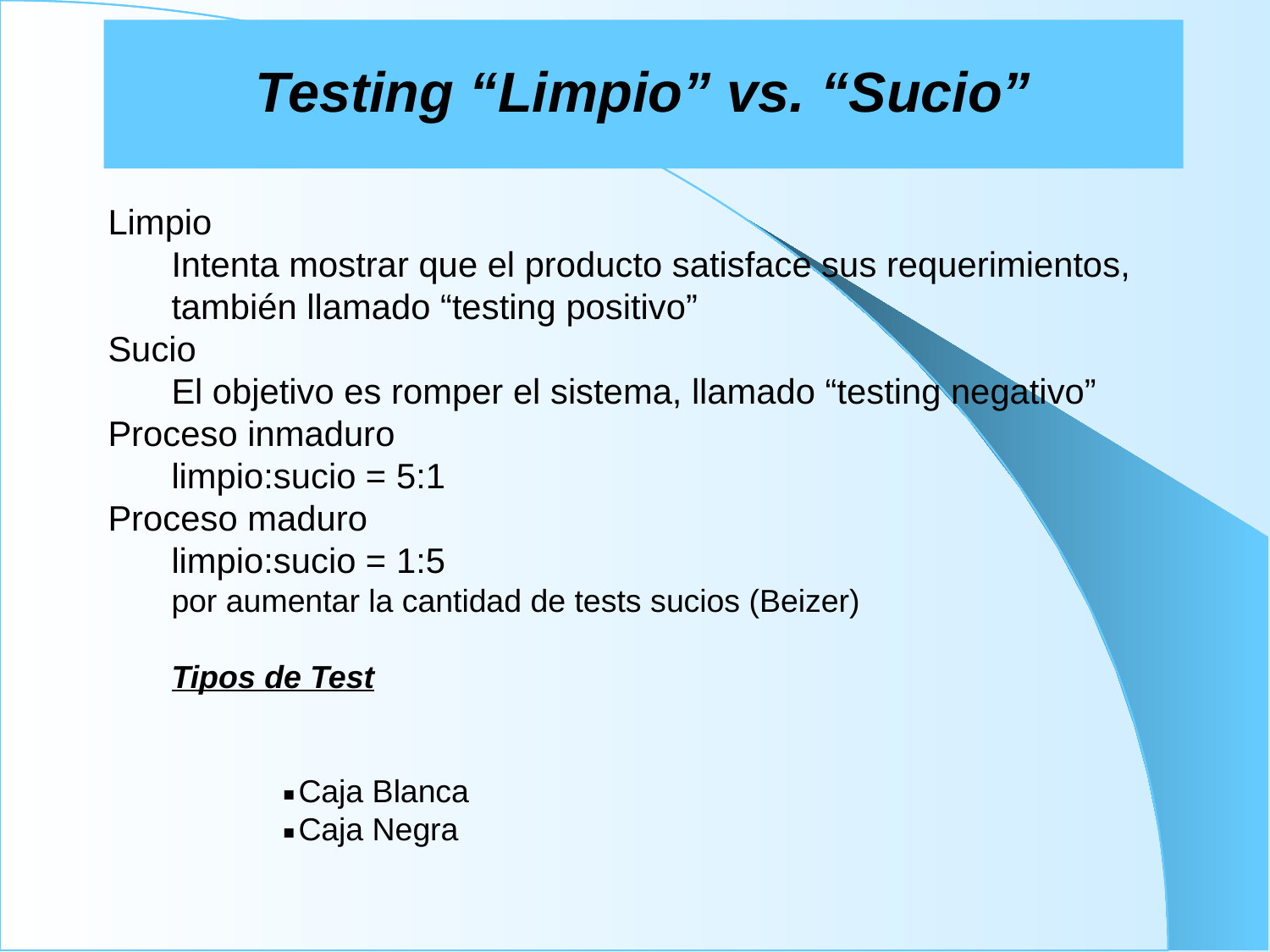

# Testing “Limpio” vs. “Sucio”
Limpio
Intenta mostrar que el producto satisface sus requerimientos, también llamado “testing positivo”
Sucio
El objetivo es romper el sistema, llamado “testing negativo”
Proceso inmaduro
limpio:sucio = 5:1
Proceso maduro
limpio:sucio = 1:5
por aumentar la cantidad de tests sucios (Beizer)

Tipos de Test

Caja Blanca
Caja Negra